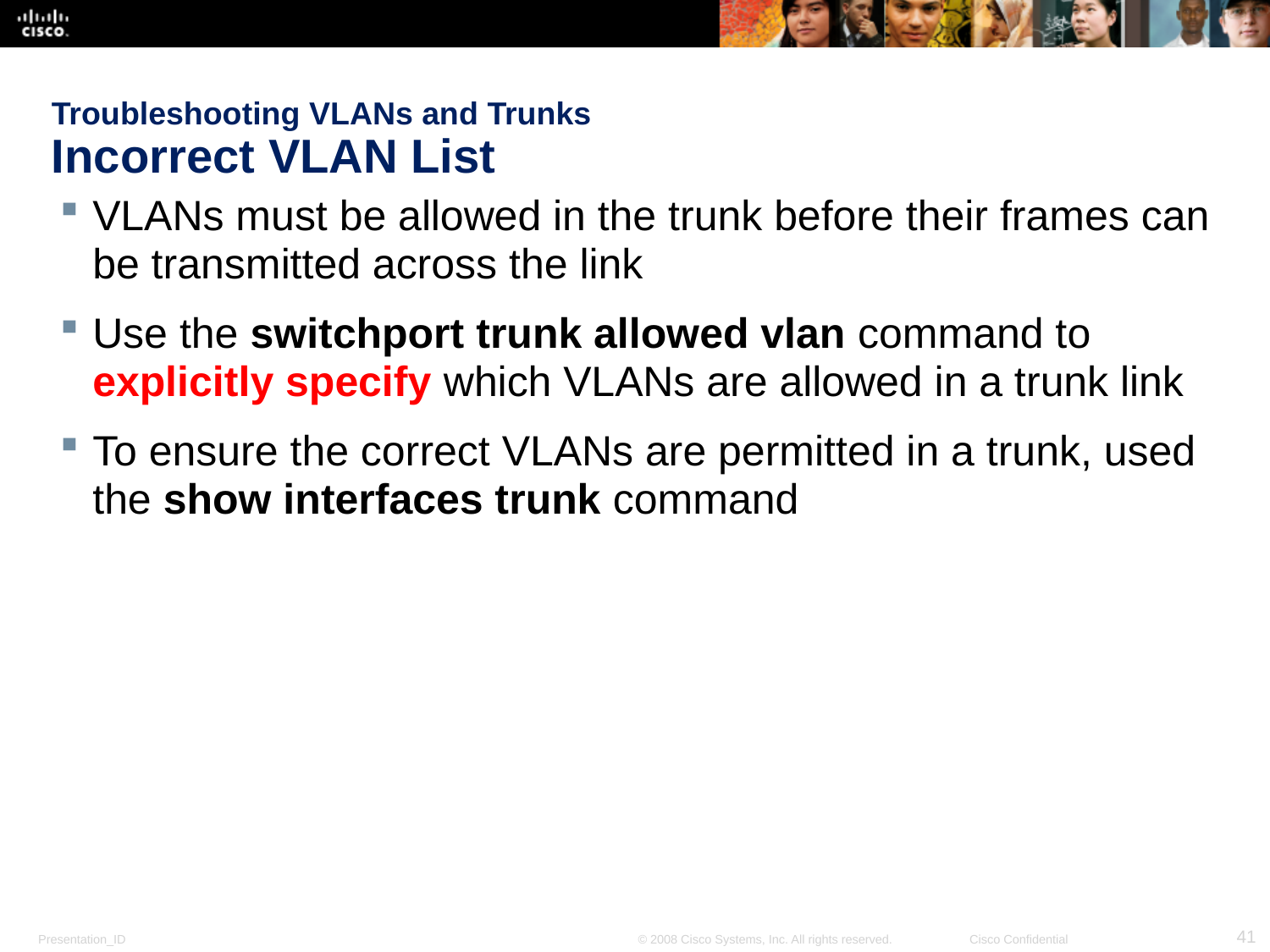

# Troubleshooting VLANs and Trunks Incorrect VLAN List
VLANs must be allowed in the trunk before their frames can be transmitted across the link
Use the switchport trunk allowed vlan command to explicitly specify which VLANs are allowed in a trunk link
To ensure the correct VLANs are permitted in a trunk, used the show interfaces trunk command